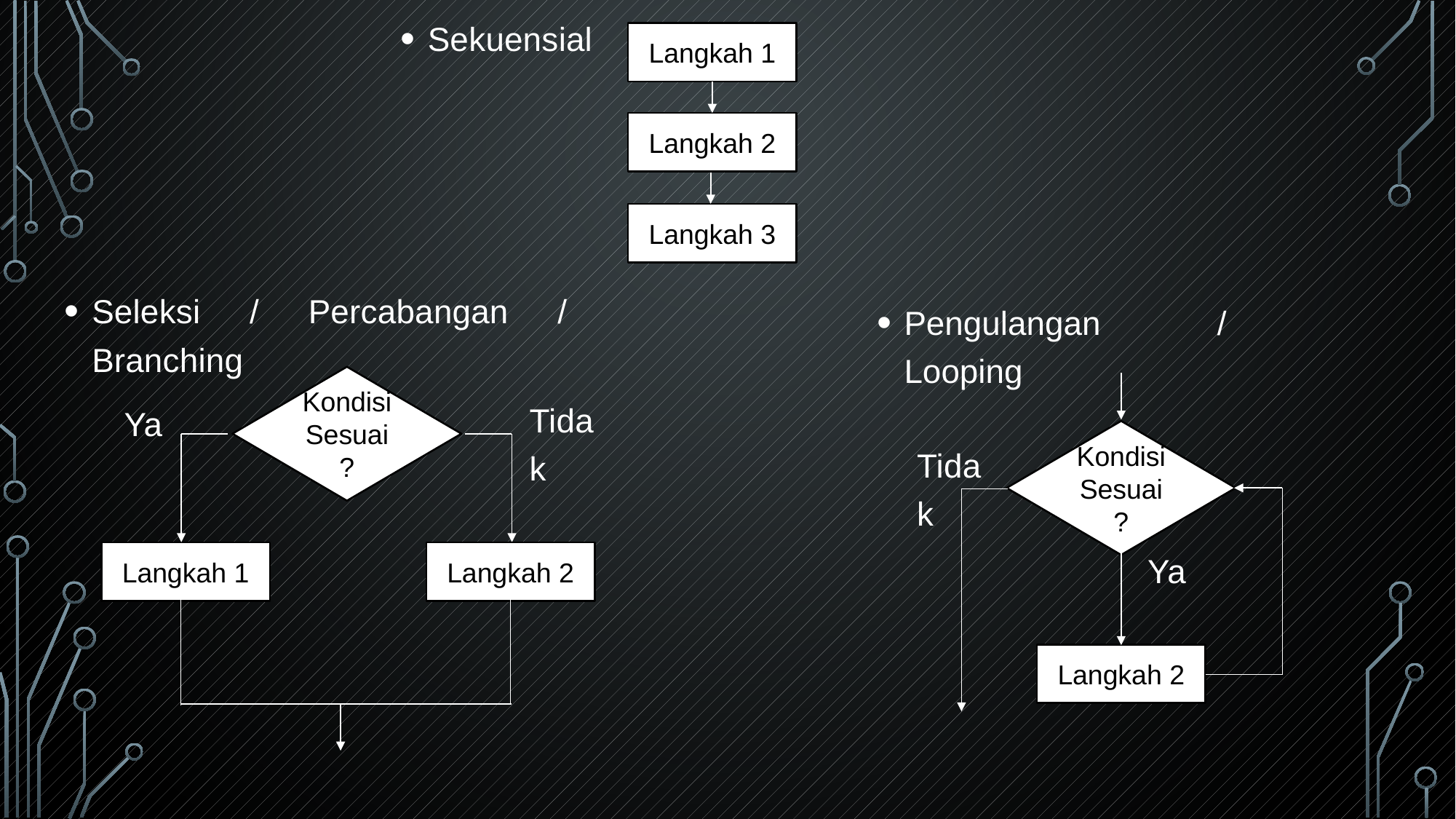

Sekuensial

Langkah 1
Langkah 2
Langkah 3
Seleksi / Percabangan / Branching

Pengulangan / Looping

Kondisi Sesuai ?
Langkah 1
Langkah 2
Tidak

Ya

Kondisi Sesuai ?
Langkah 2
Tidak

Ya